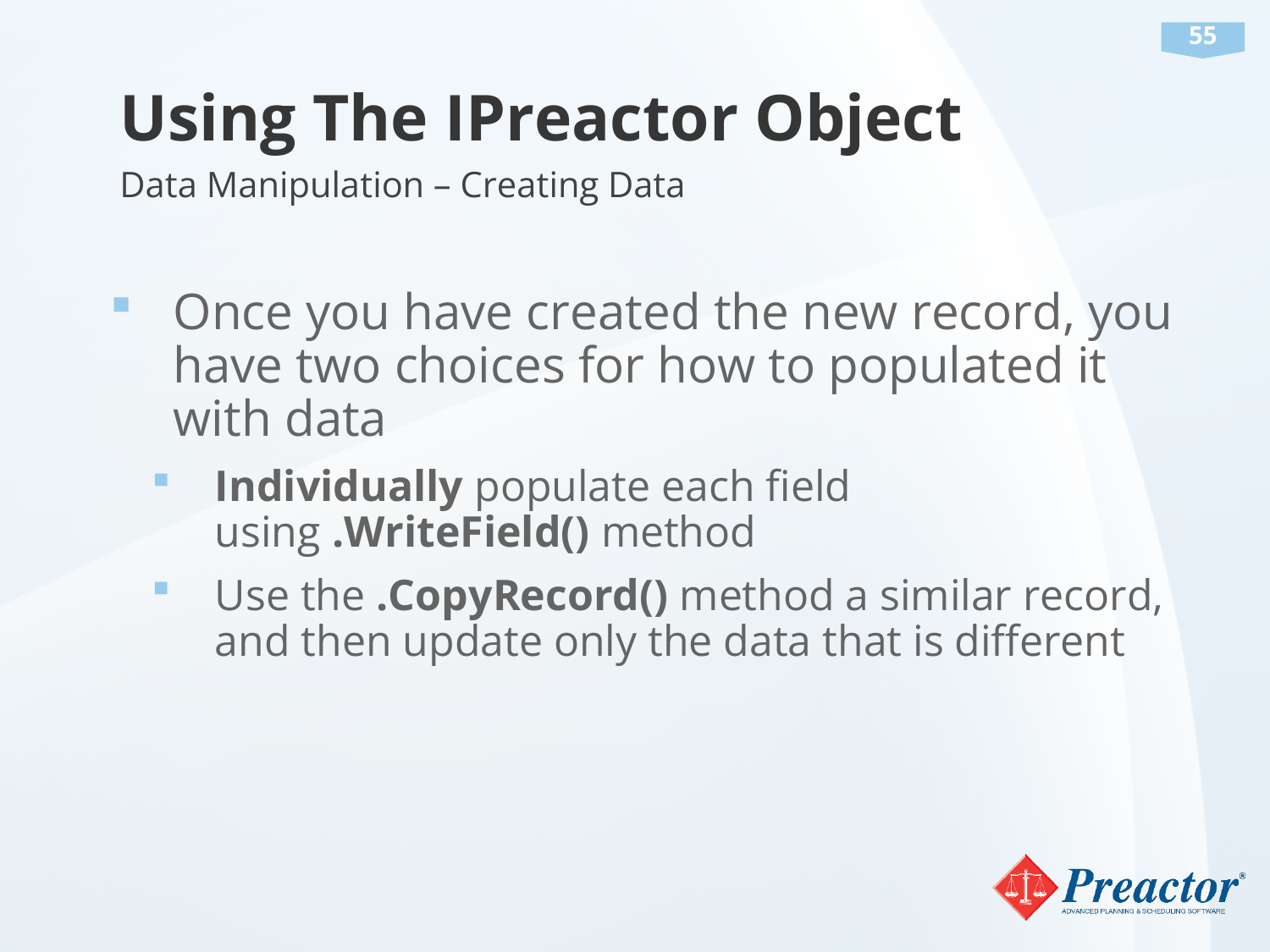

# Using The IPreactor Object
Data Manipulation – Creating Data

Once you have created the new record, you have two choices for how to populated it with data
Individually populate each field using .WriteField() method
Use the .CopyRecord() method a similar record, and then update only the data that is different